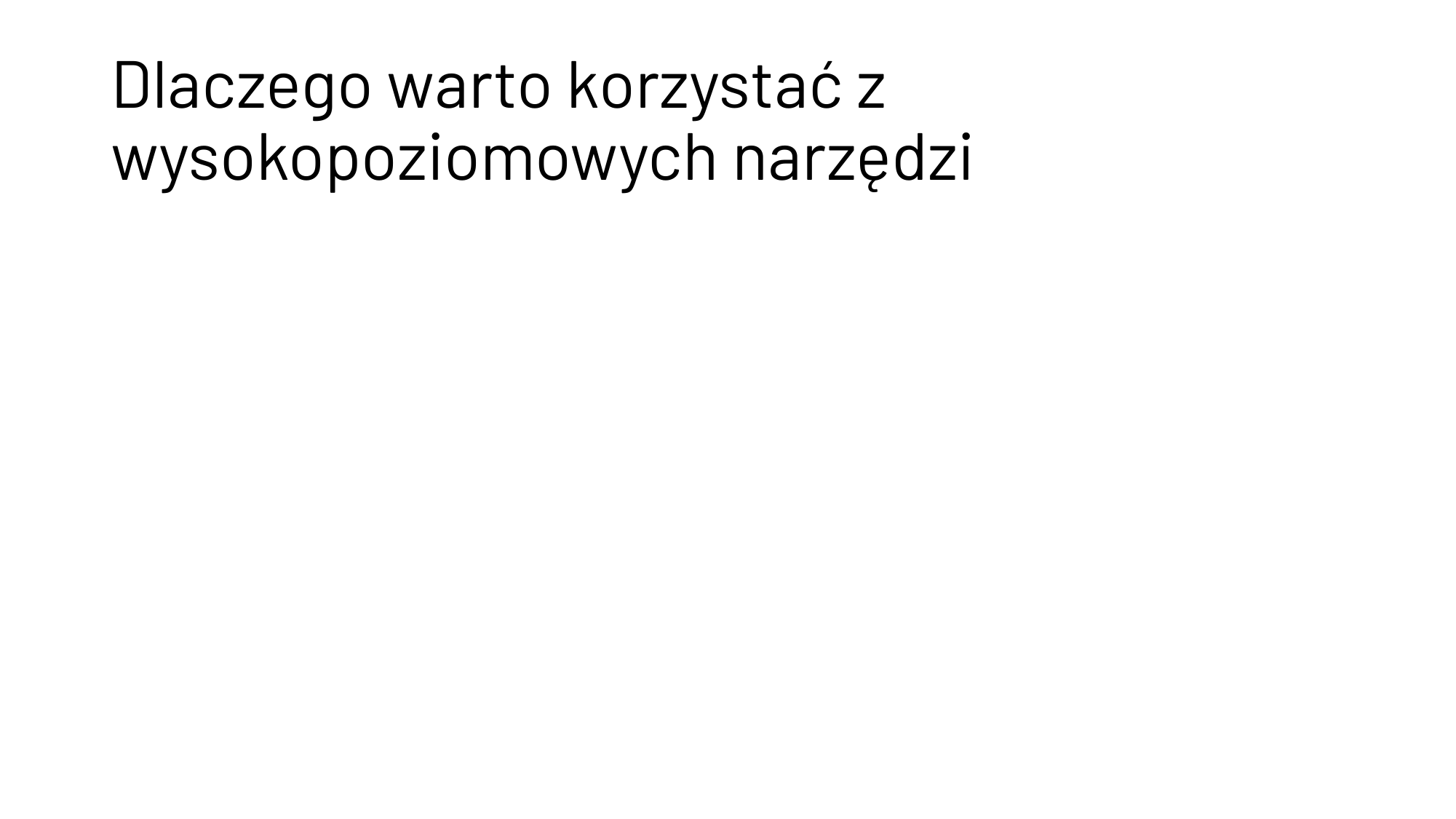

# Dlaczego warto korzystać z wysokopoziomowych narzędzi